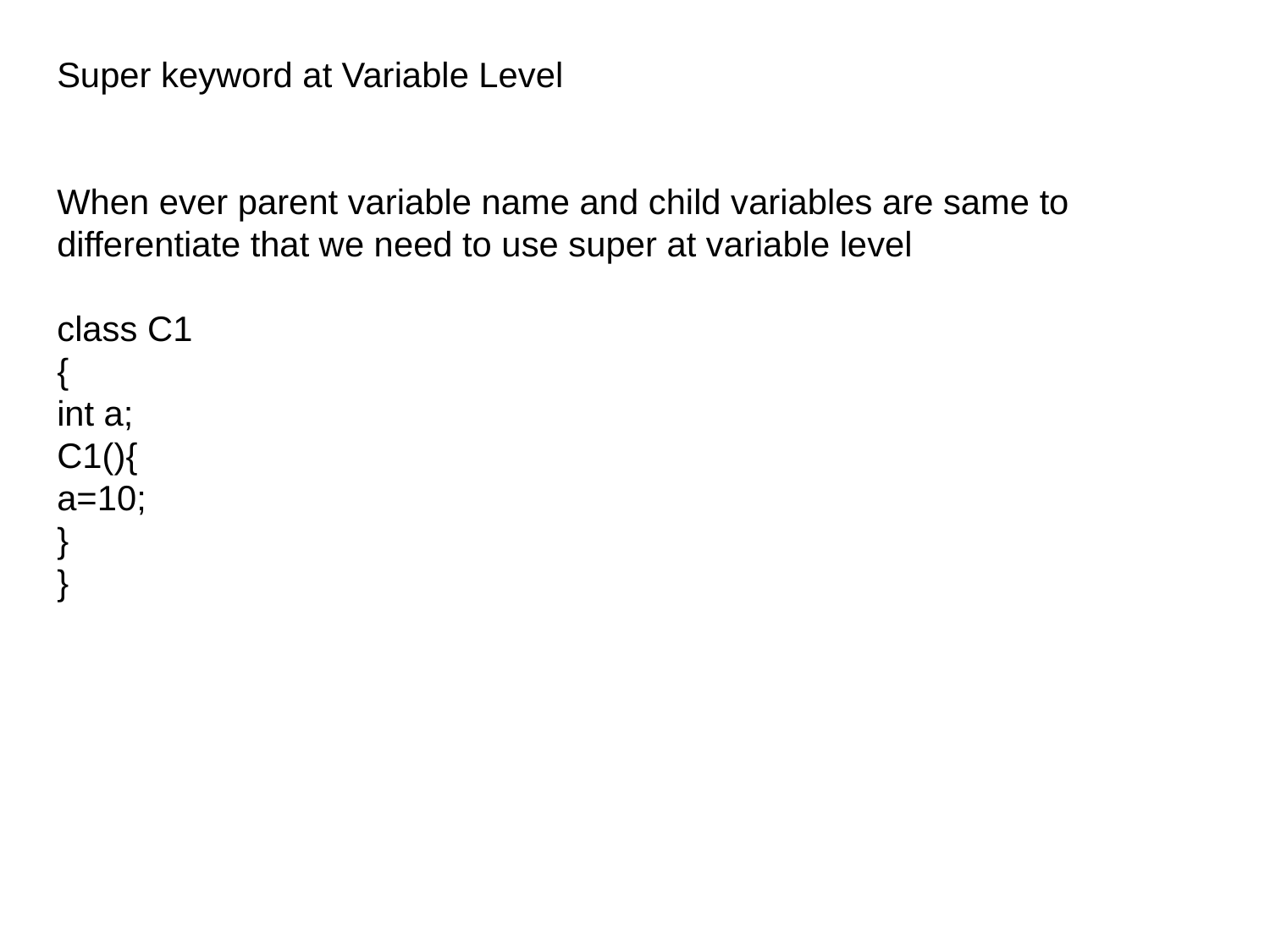

Super keyword at Variable Level

When ever parent variable name and child variables are same to differentiate that we need to use super at variable level

class C1
{
int a;
C1(){
a=10;
}
}